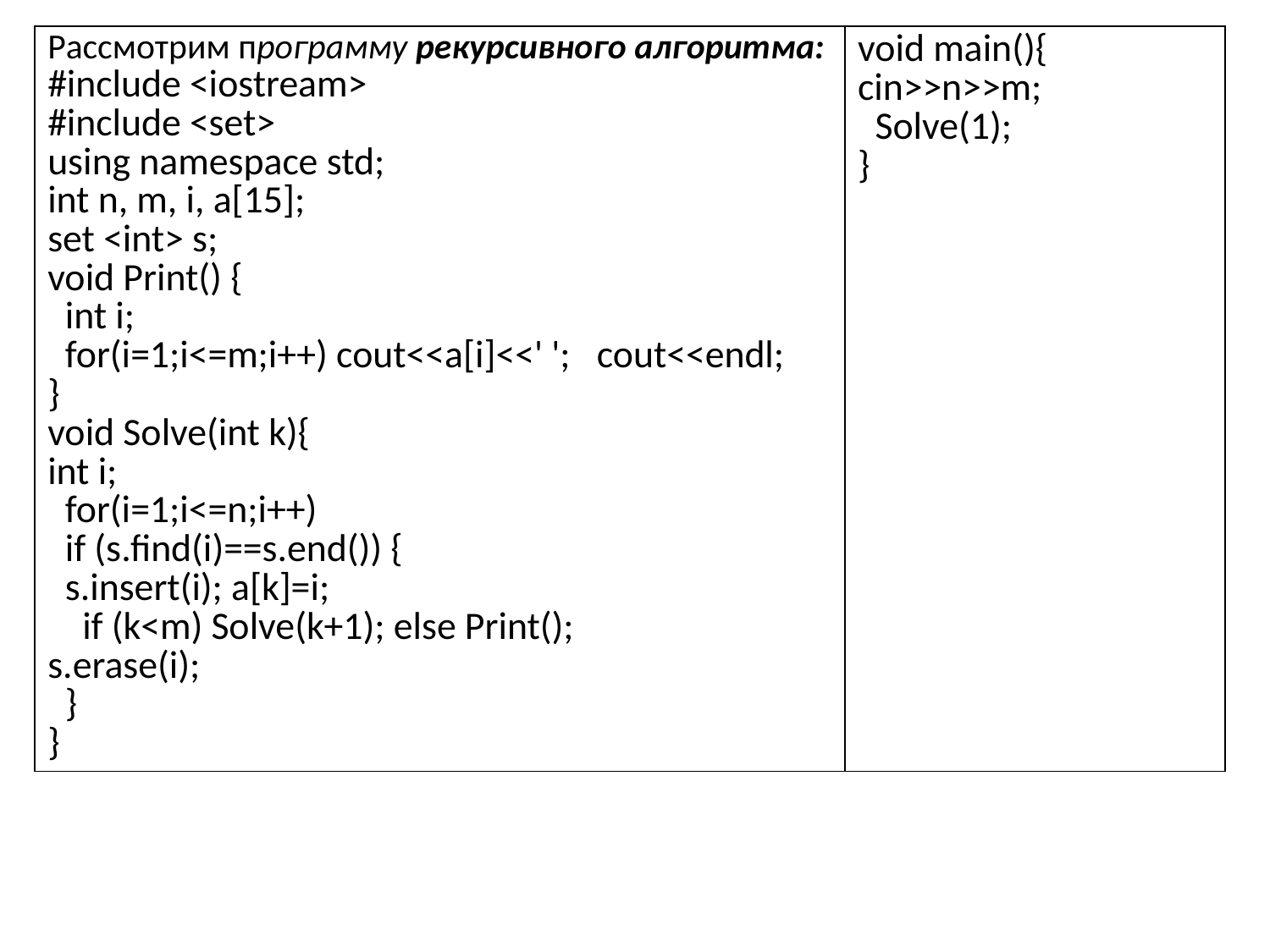

| Рассмотрим программу рекурсивного алгоритма: #include <iostream> #include <set> using namespace std; int n, m, i, a[15]; set <int> s; void Print() { int i; for(i=1;i<=m;i++) cout<<a[i]<<' '; cout<<endl; } void Solve(int k){ int i; for(i=1;i<=n;i++) if (s.find(i)==s.end()) { s.insert(i); a[k]=i; if (k<m) Solve(k+1); else Print(); s.erase(i); } } | void main(){ cin>>n>>m; Solve(1); } |
| --- | --- |